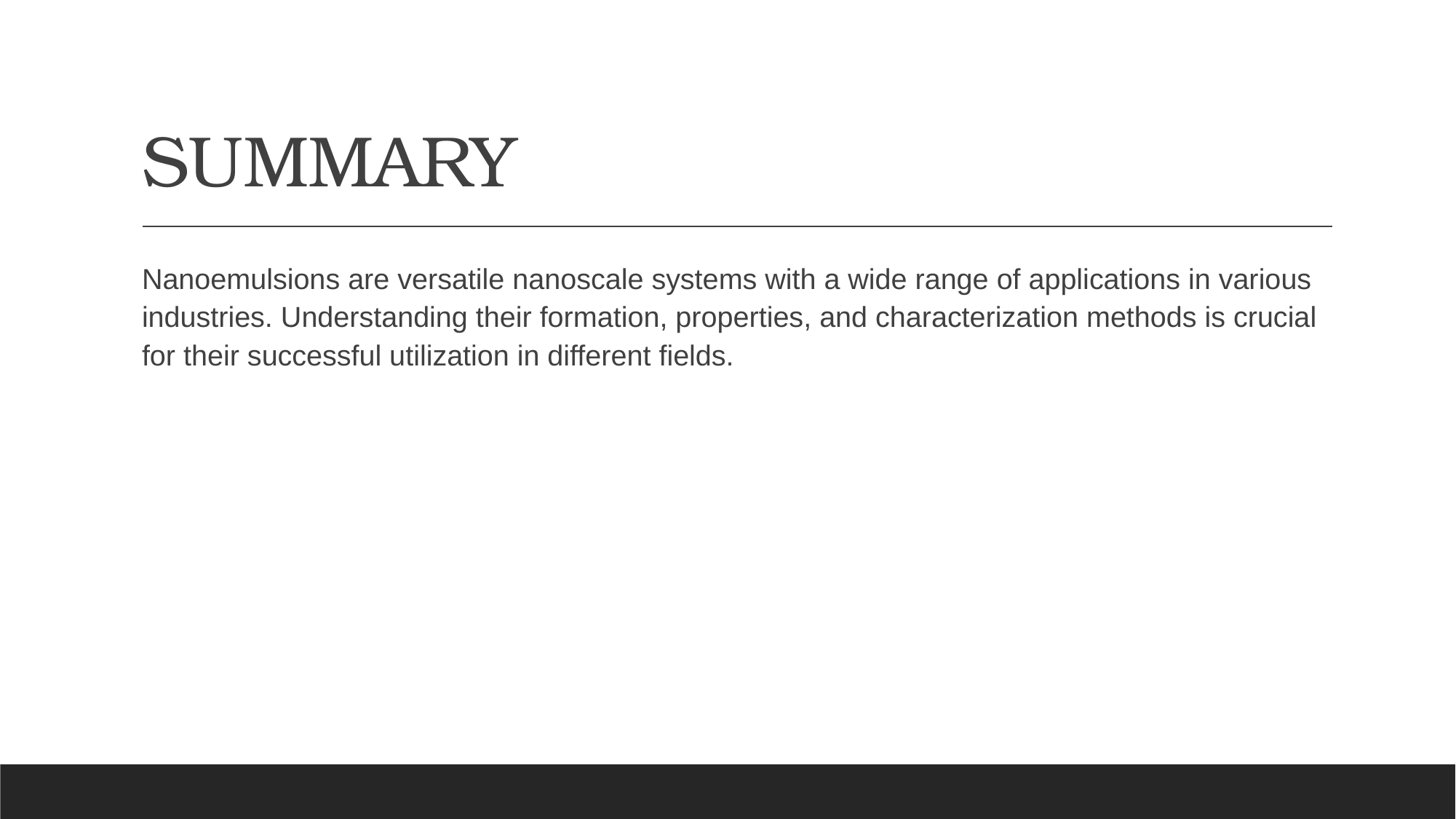

# SUMMARY
Nanoemulsions are versatile nanoscale systems with a wide range of applications in various industries. Understanding their formation, properties, and characterization methods is crucial for their successful utilization in different fields.